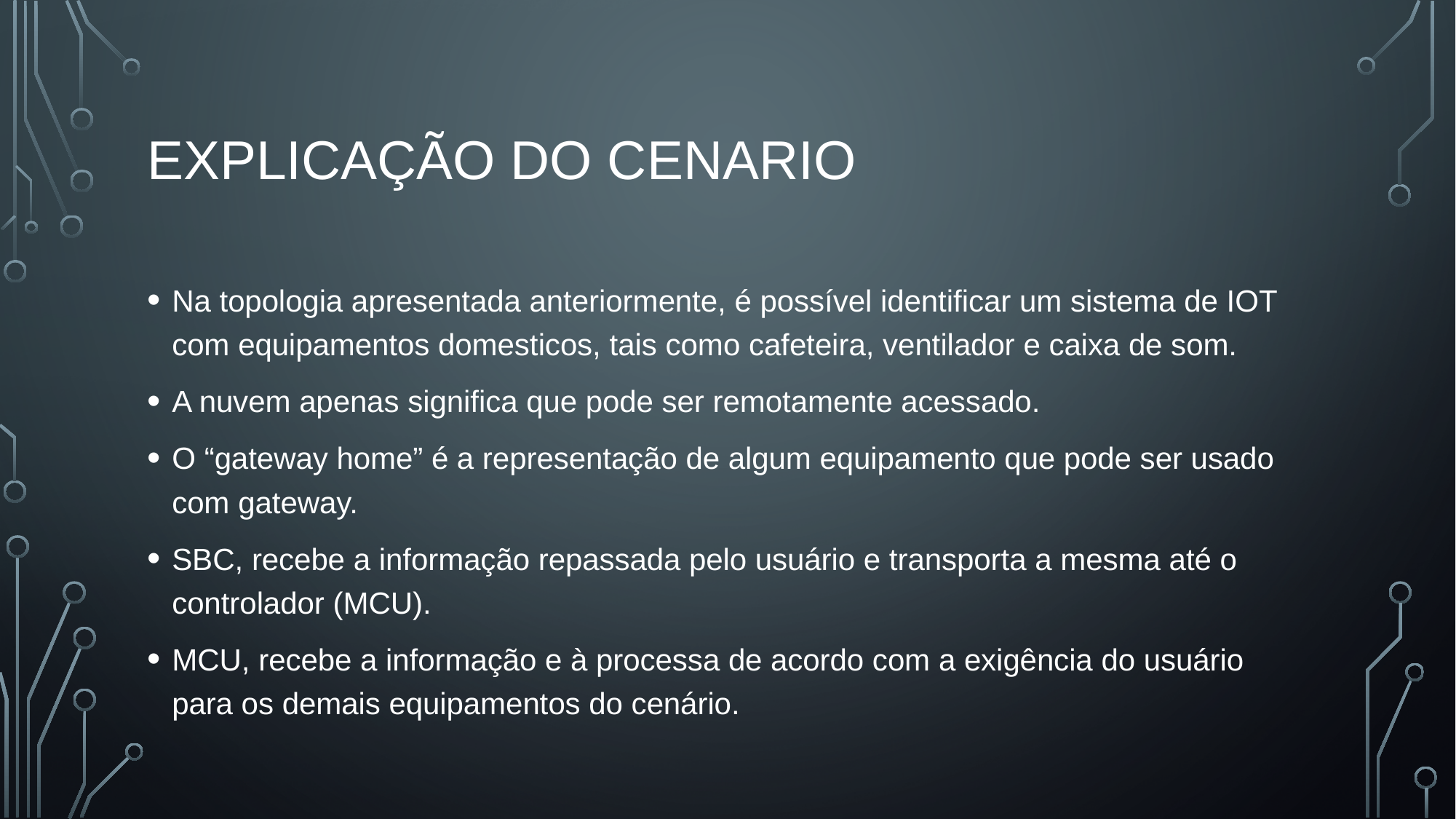

# Explicação do cenario
Na topologia apresentada anteriormente, é possível identificar um sistema de IOT com equipamentos domesticos, tais como cafeteira, ventilador e caixa de som.
A nuvem apenas significa que pode ser remotamente acessado.
O “gateway home” é a representação de algum equipamento que pode ser usado com gateway.
SBC, recebe a informação repassada pelo usuário e transporta a mesma até o controlador (MCU).
MCU, recebe a informação e à processa de acordo com a exigência do usuário para os demais equipamentos do cenário.